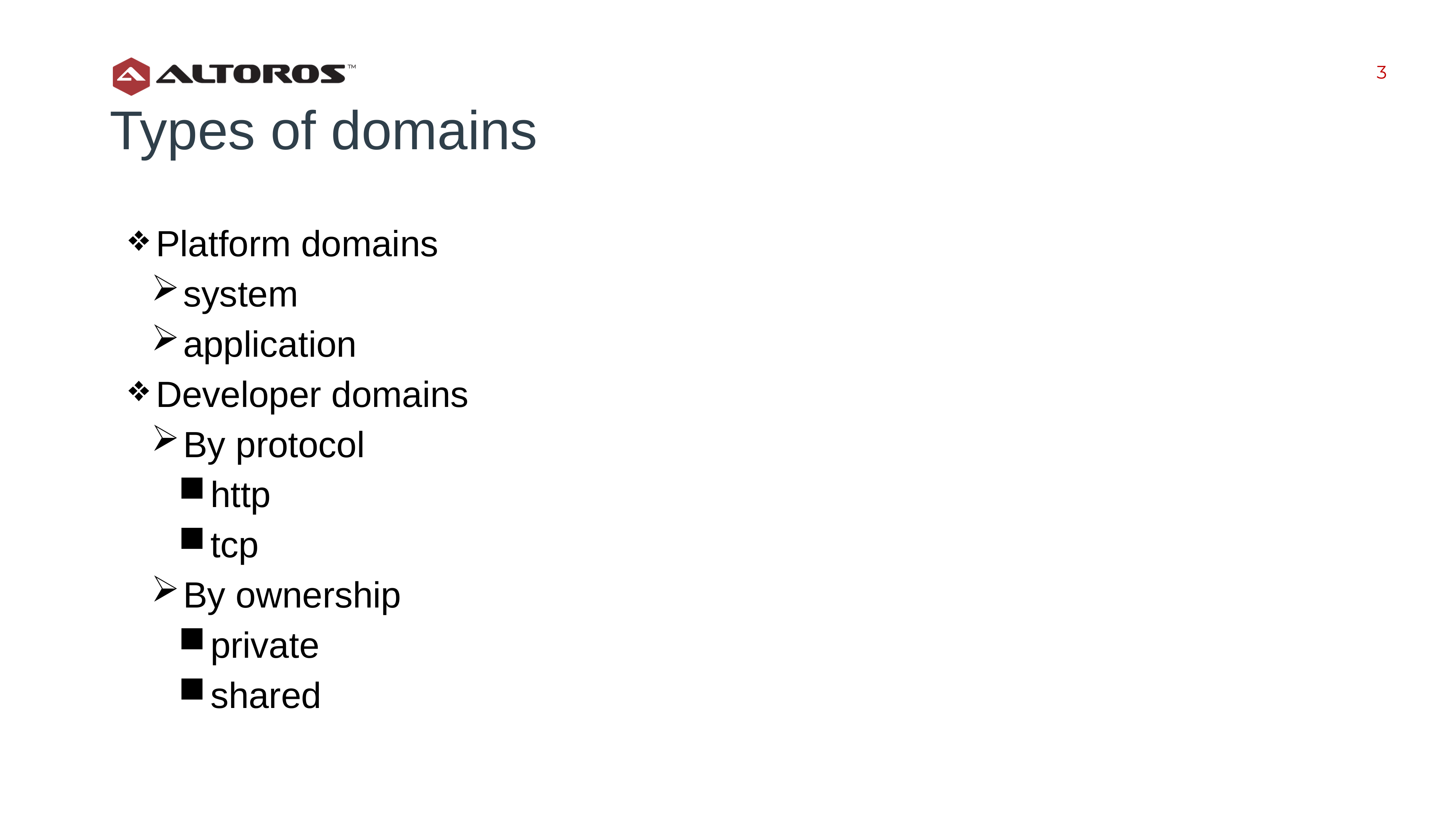

3
3
Types of domains
Platform domains
system
application
Developer domains
By protocol
http
tcp
By ownership
private
shared